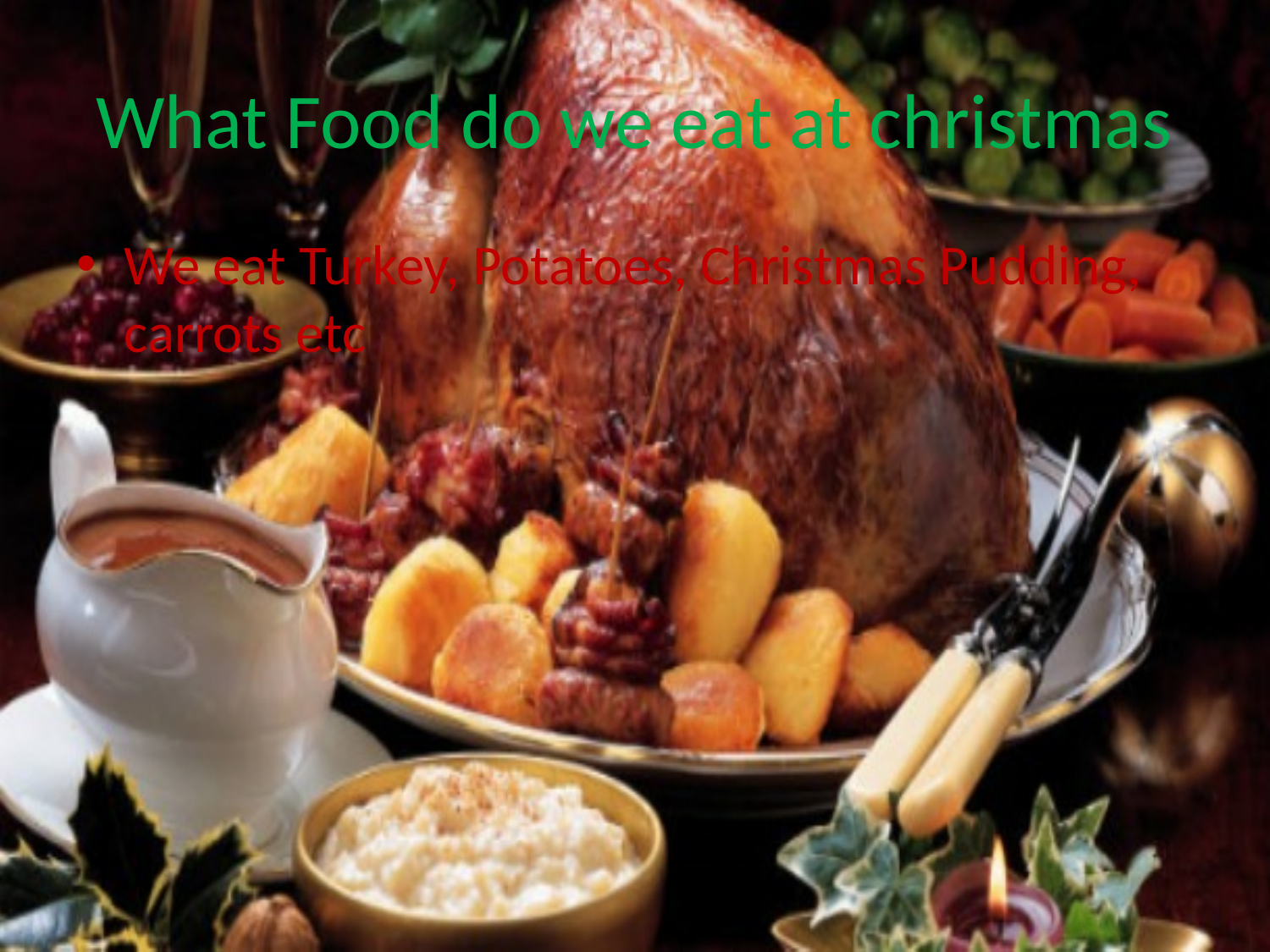

# What Food do we eat at christmas
We eat Turkey, Potatoes, Christmas Pudding, carrots etc